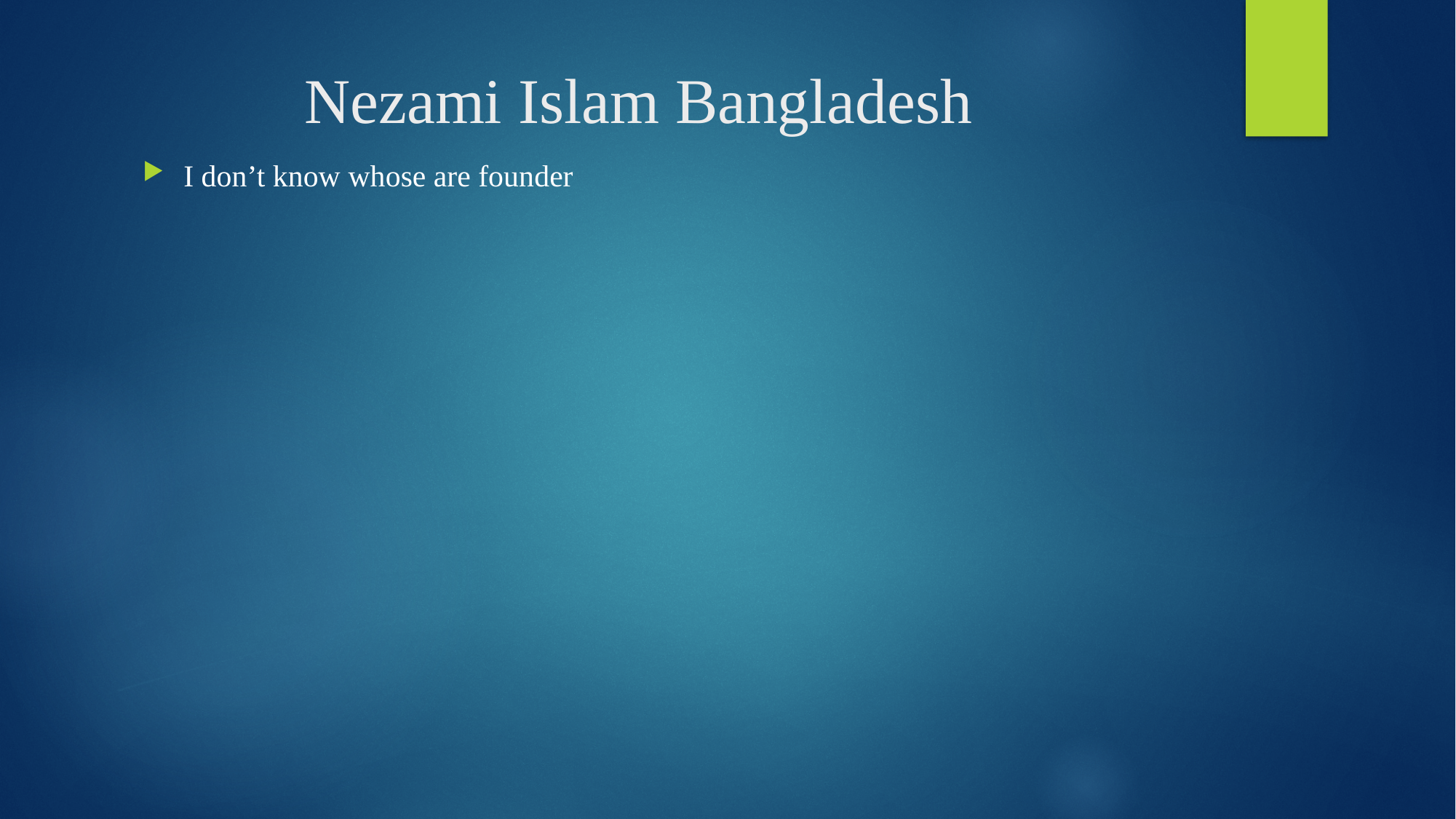

# Nezami Islam Bangladesh
I don’t know whose are founder